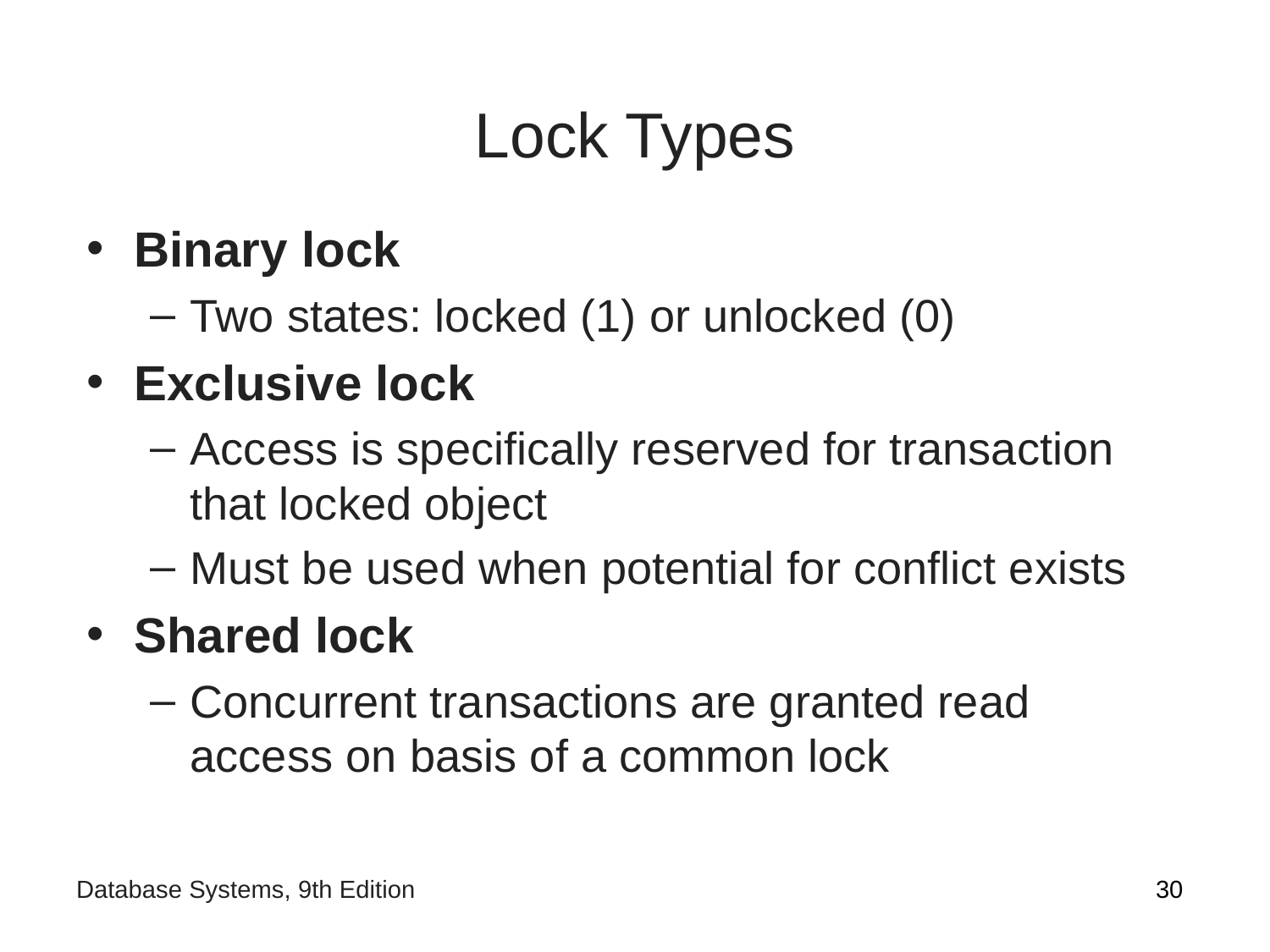

# Lock Types
Binary lock
Two states: locked (1) or unlocked (0)
Exclusive lock
Access is specifically reserved for transaction that locked object
Must be used when potential for conflict exists
Shared lock
Concurrent transactions are granted read access on basis of a common lock
30
Database Systems, 9th Edition